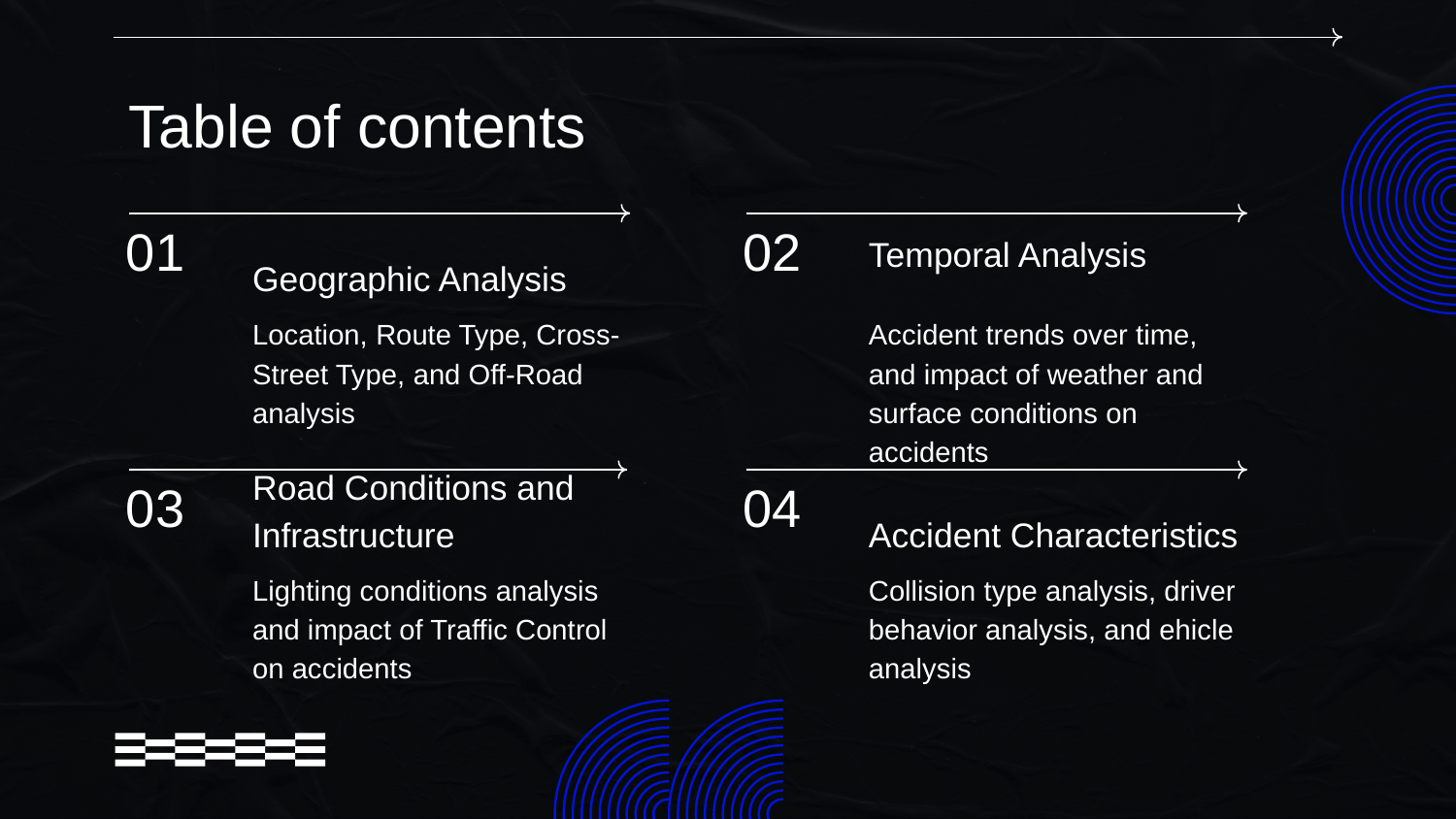

Table of contents

01
02
Temporal Analysis
Geographic Analysis
Location, Route Type, Cross-Street Type, and Off-Road analysis
Accident trends over time, and impact of weather and surface conditions on accidents

03
# 04
Road Conditions and Infrastructure
Accident Characteristics
Lighting conditions analysis and impact of Traffic Control on accidents
Collision type analysis, driver behavior analysis, and ehicle analysis